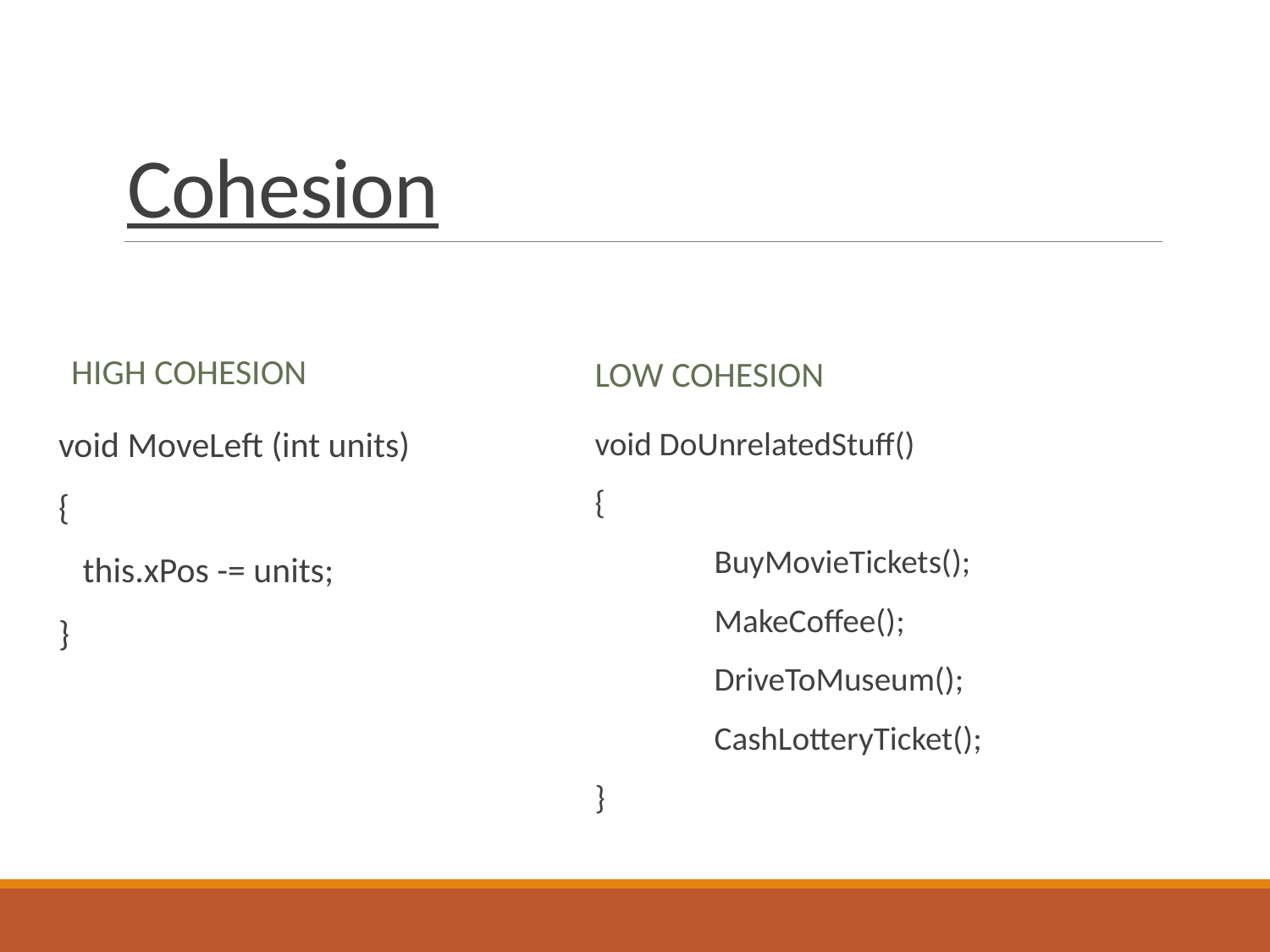

# Cohesion
High cohesion
Low cohesion
void MoveLeft (int units)
{
   this.xPos -= units;
}
void DoUnrelatedStuff()
{
	BuyMovieTickets();
	MakeCoffee();
	DriveToMuseum();
	CashLotteryTicket();
}